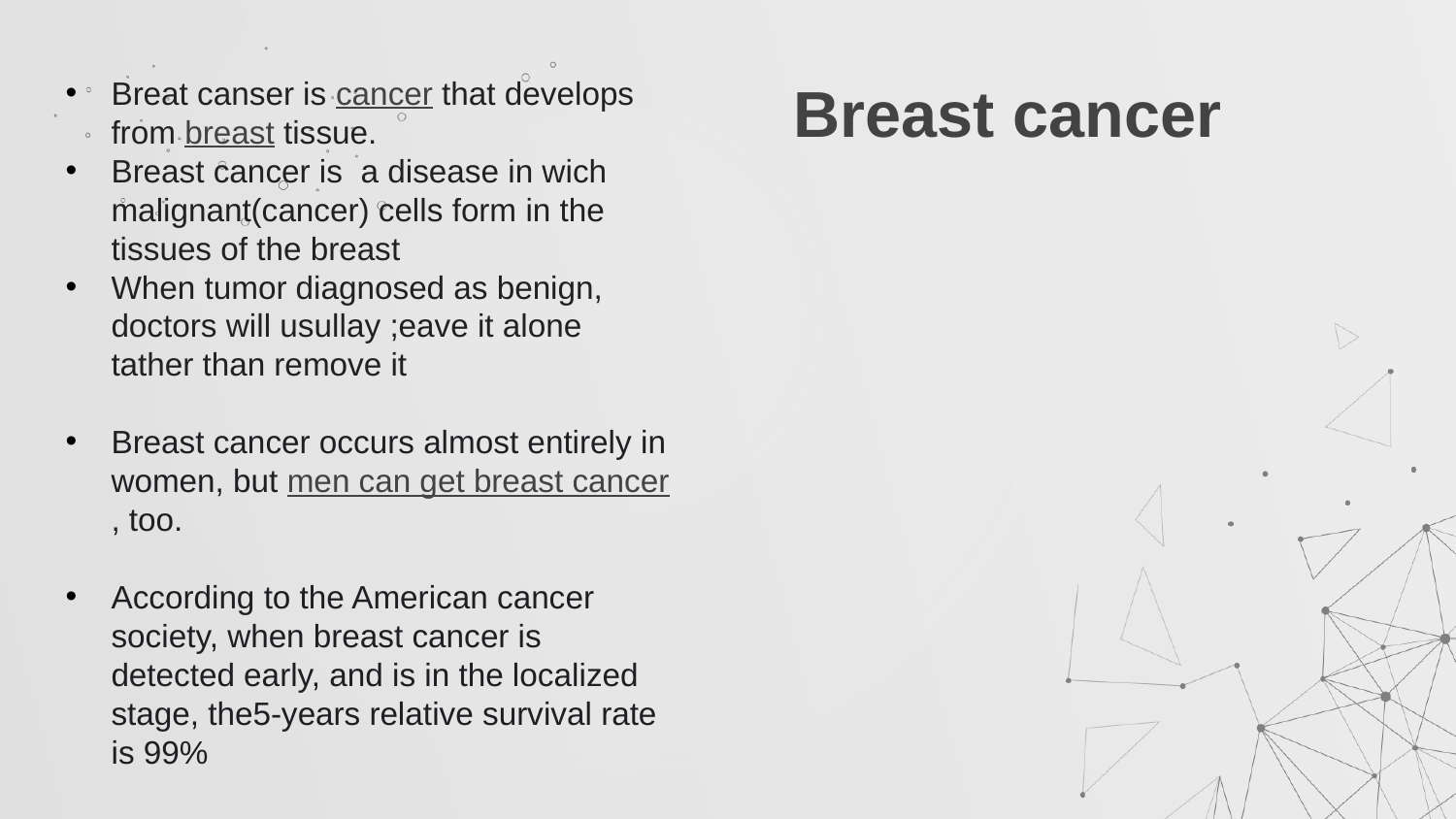

# Breast cancer
Breat canser is cancer that develops from breast tissue.
Breast cancer is  a disease in wich malignant(cancer) cells form in the tissues of the breast
When tumor diagnosed as benign, doctors will usullay ;eave it alone tather than remove it

Breast cancer occurs almost entirely in women, but men can get breast cancer, too.

According to the American cancer society, when breast cancer is detected early, and is in the localized stage, the5-years relative survival rate is 99%